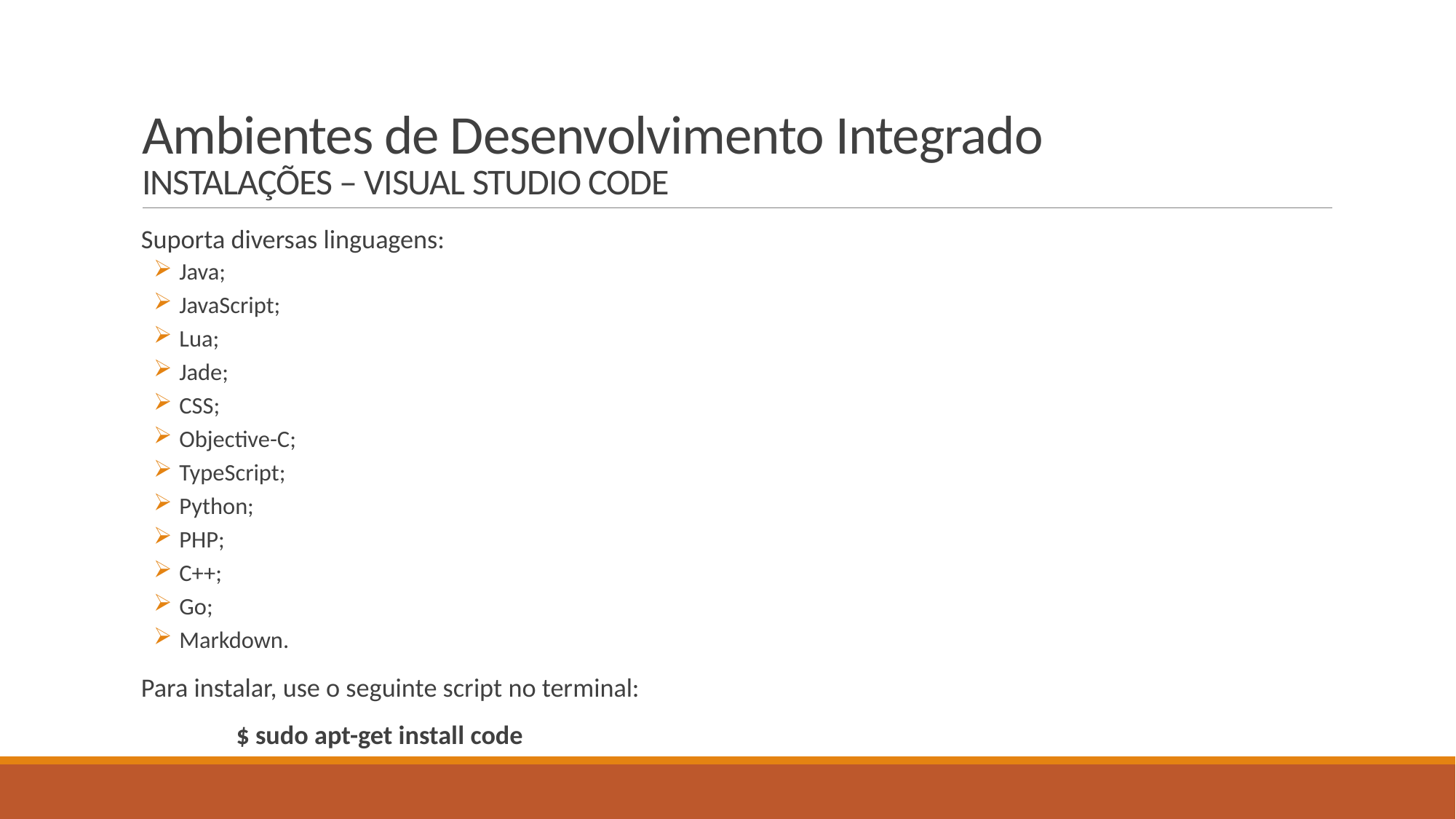

# Ambientes de Desenvolvimento Integrado INSTALAÇÕES – VISUAL STUDIO CODE
Suporta diversas linguagens:
 Java;
 JavaScript;
 Lua;
 Jade;
 CSS;
 Objective-C;
 TypeScript;
 Python;
 PHP;
 C++;
 Go;
 Markdown.
Para instalar, use o seguinte script no terminal:
	$ sudo apt-get install code